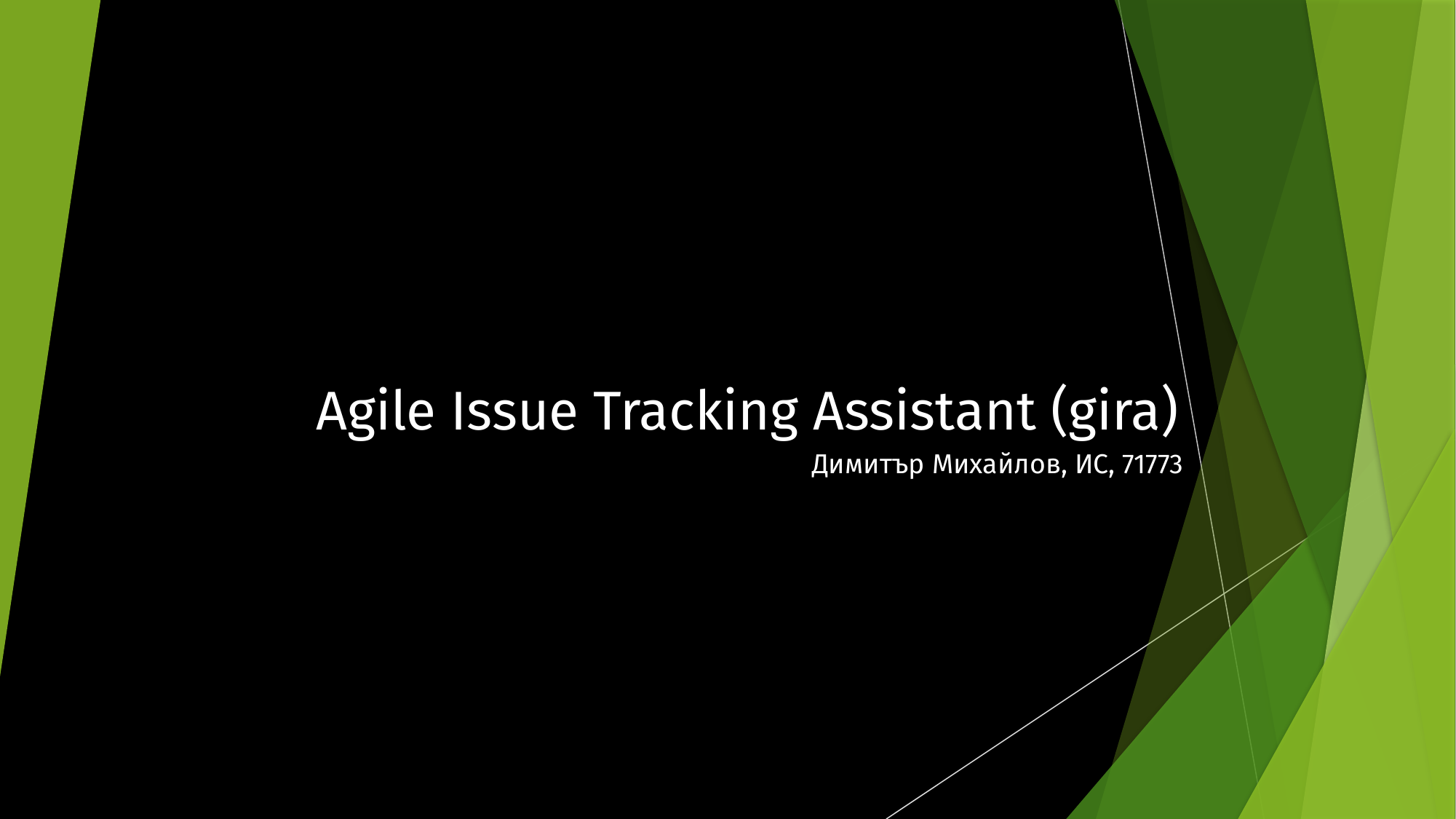

# Agile Issue Tracking Assistant (gira)
Димитър Михайлов, ИС, 71773